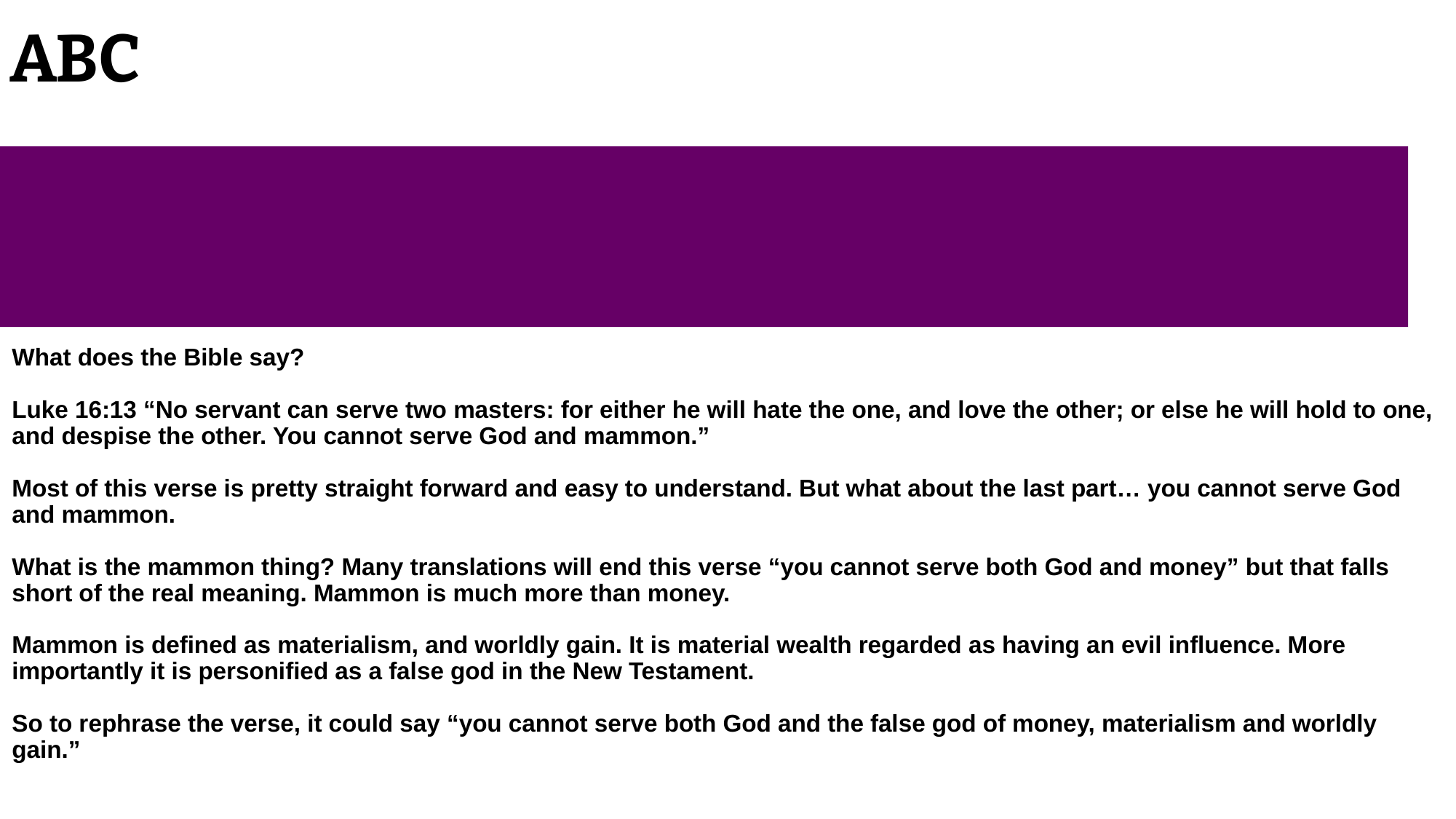

# ABC

What does the Bible say?

Luke 16:13 “No servant can serve two masters: for either he will hate the one, and love the other; or else he will hold to one, and despise the other. You cannot serve God and mammon.”

Most of this verse is pretty straight forward and easy to understand. But what about the last part… you cannot serve God and mammon.

What is the mammon thing? Many translations will end this verse “you cannot serve both God and money” but that falls short of the real meaning. Mammon is much more than money.

Mammon is defined as materialism, and worldly gain. It is material wealth regarded as having an evil influence. More importantly it is personified as a false god in the New Testament.

So to rephrase the verse, it could say “you cannot serve both God and the false god of money, materialism and worldly gain.”